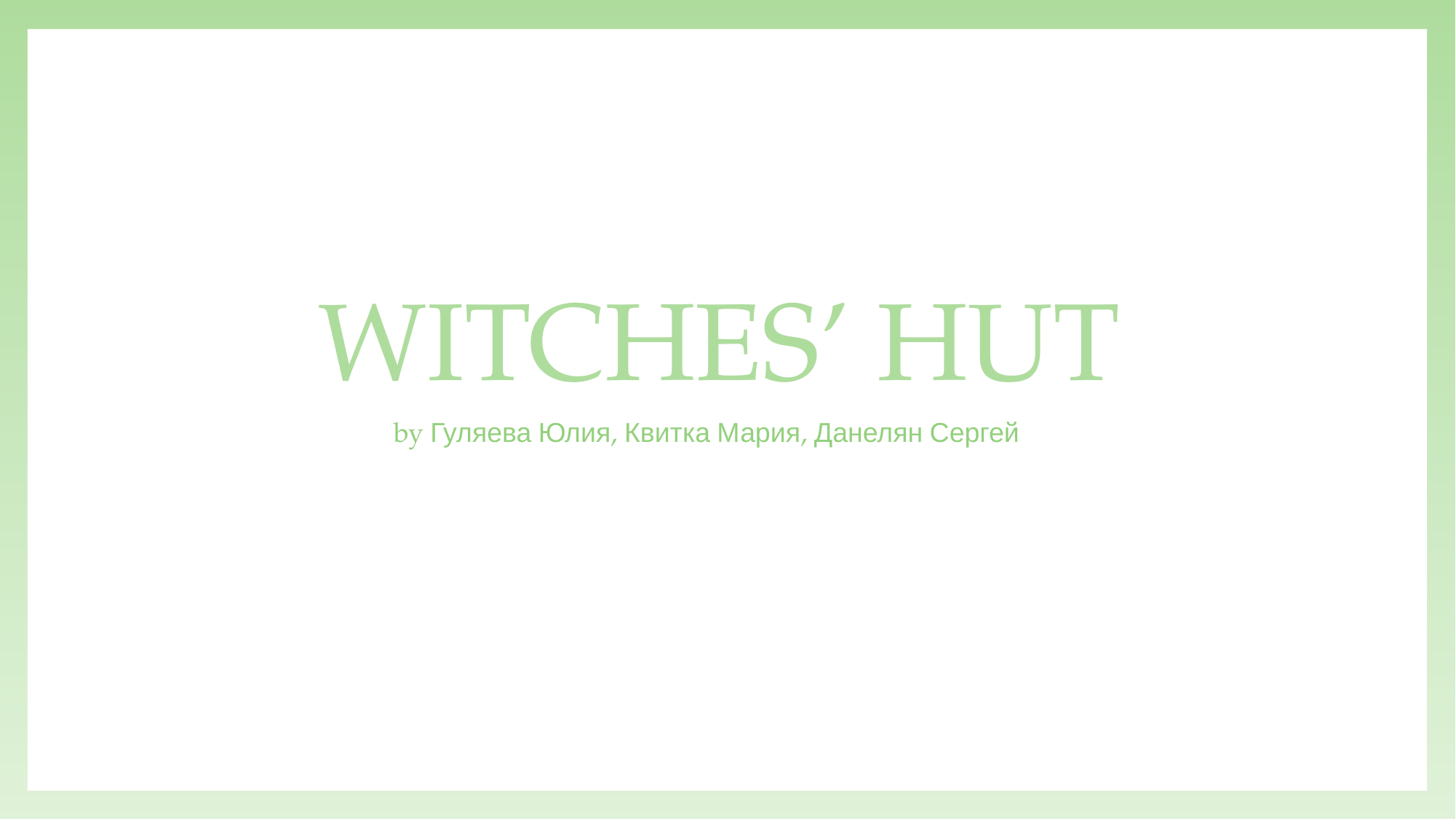

WITCHES’ HUT
by Гуляева Юлия, Квитка Мария, Данелян Сергей